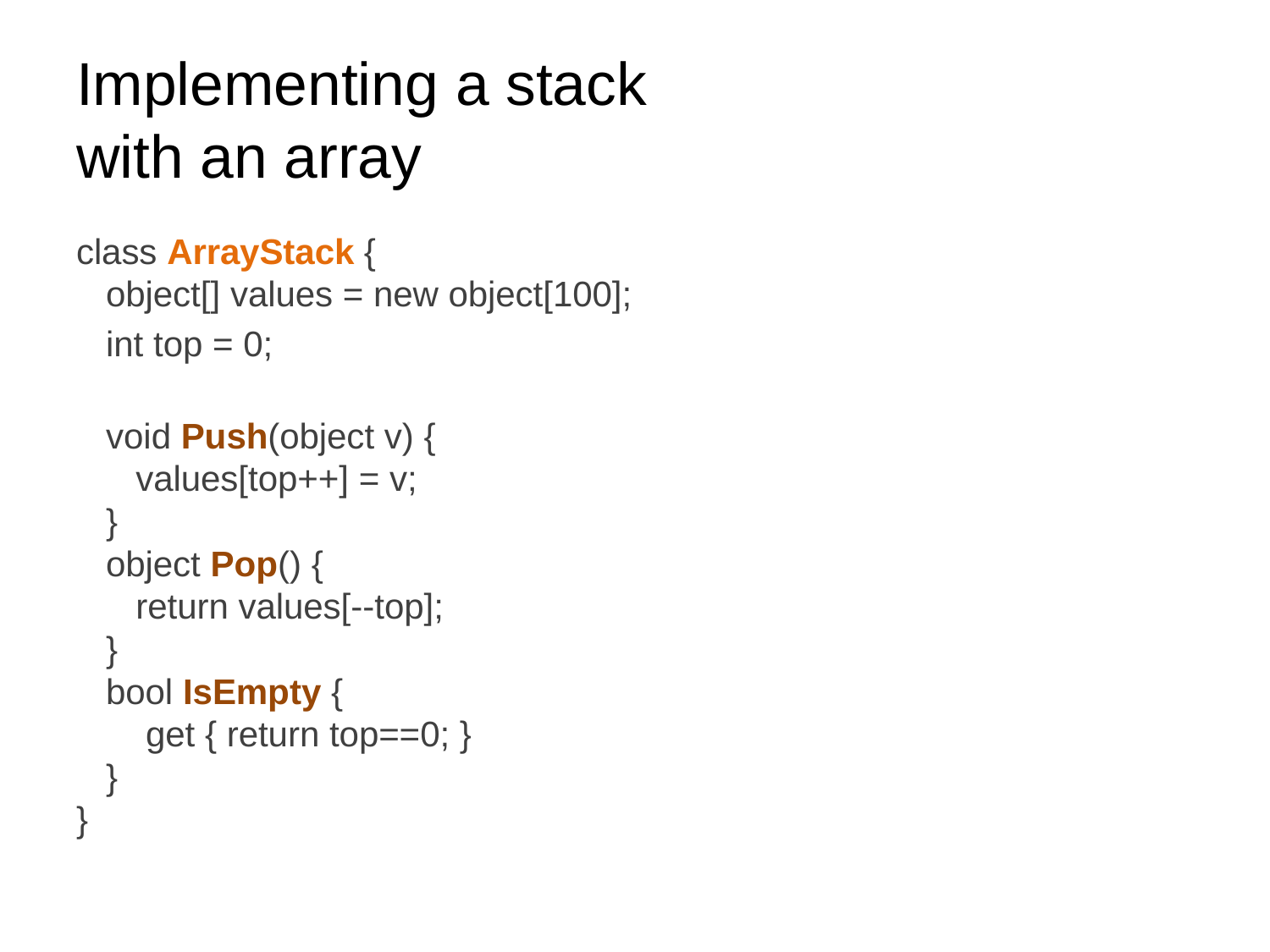

# Implementing a stack with an array
class ArrayStack {
   object[] values = new object[100];
   int top = 0;
   void Push(object v) {
      values[top++] = v;
   }
   object Pop() {
      return values[--top];
   }
   bool IsEmpty {
       get { return top==0; }
   }
}